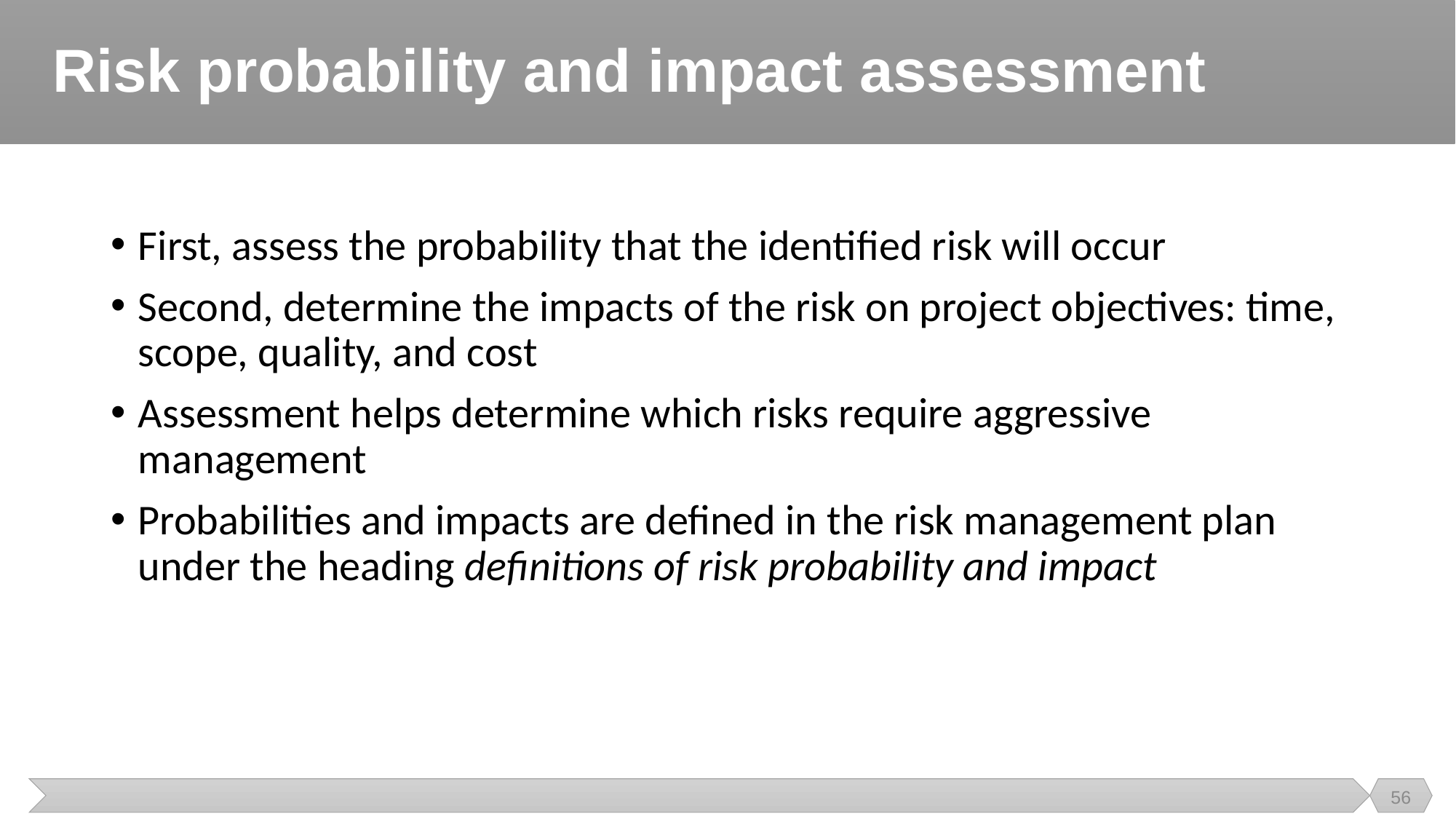

# Risk probability and impact assessment
First, assess the probability that the identified risk will occur
Second, determine the impacts of the risk on project objectives: time, scope, quality, and cost
Assessment helps determine which risks require aggressive management
Probabilities and impacts are defined in the risk management plan under the heading definitions of risk probability and impact
56